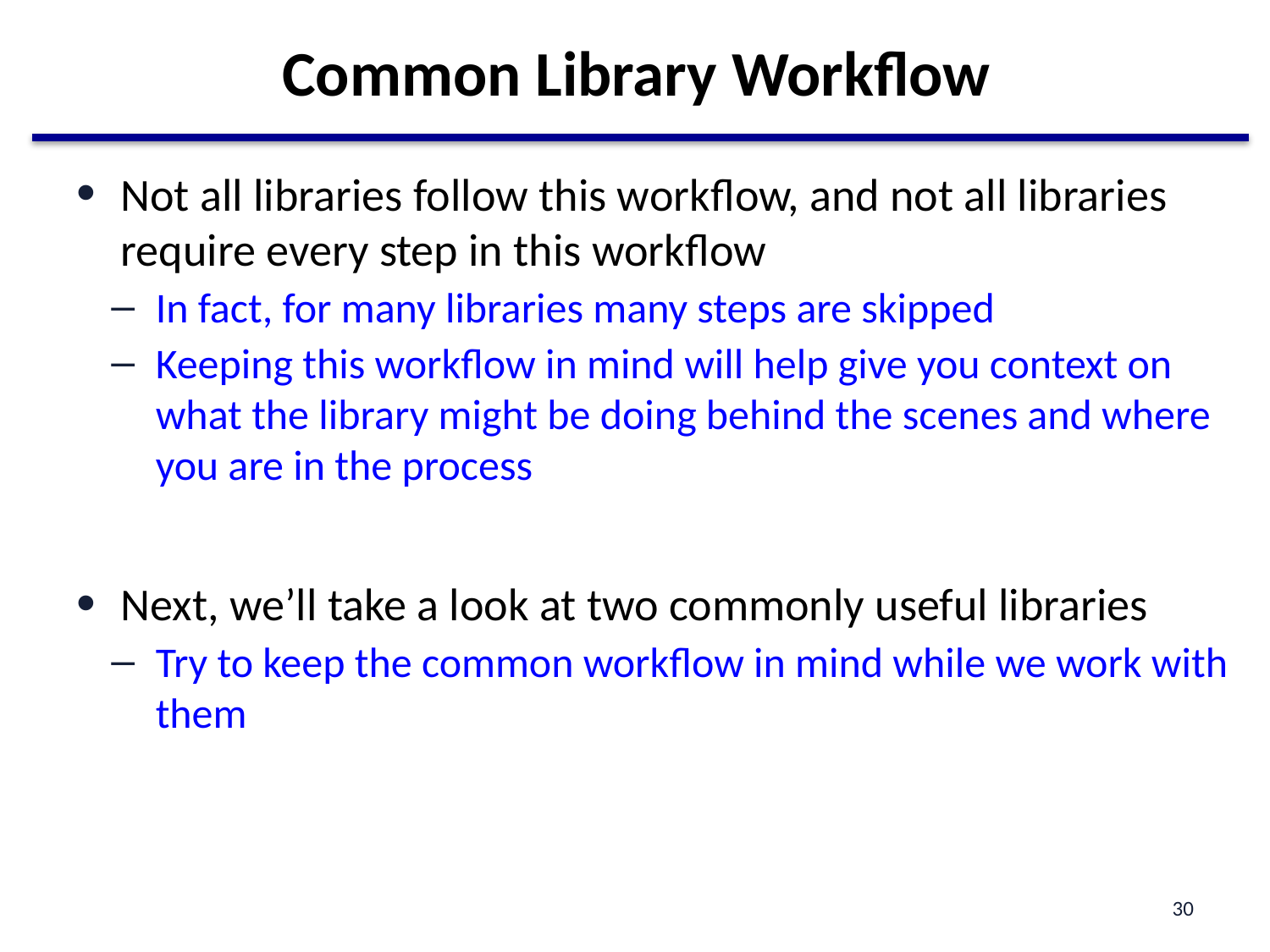

# Common Library Workflow
Not all libraries follow this workflow, and not all libraries require every step in this workflow
In fact, for many libraries many steps are skipped
Keeping this workflow in mind will help give you context on what the library might be doing behind the scenes and where you are in the process

Next, we’ll take a look at two commonly useful libraries
Try to keep the common workflow in mind while we work with them

30